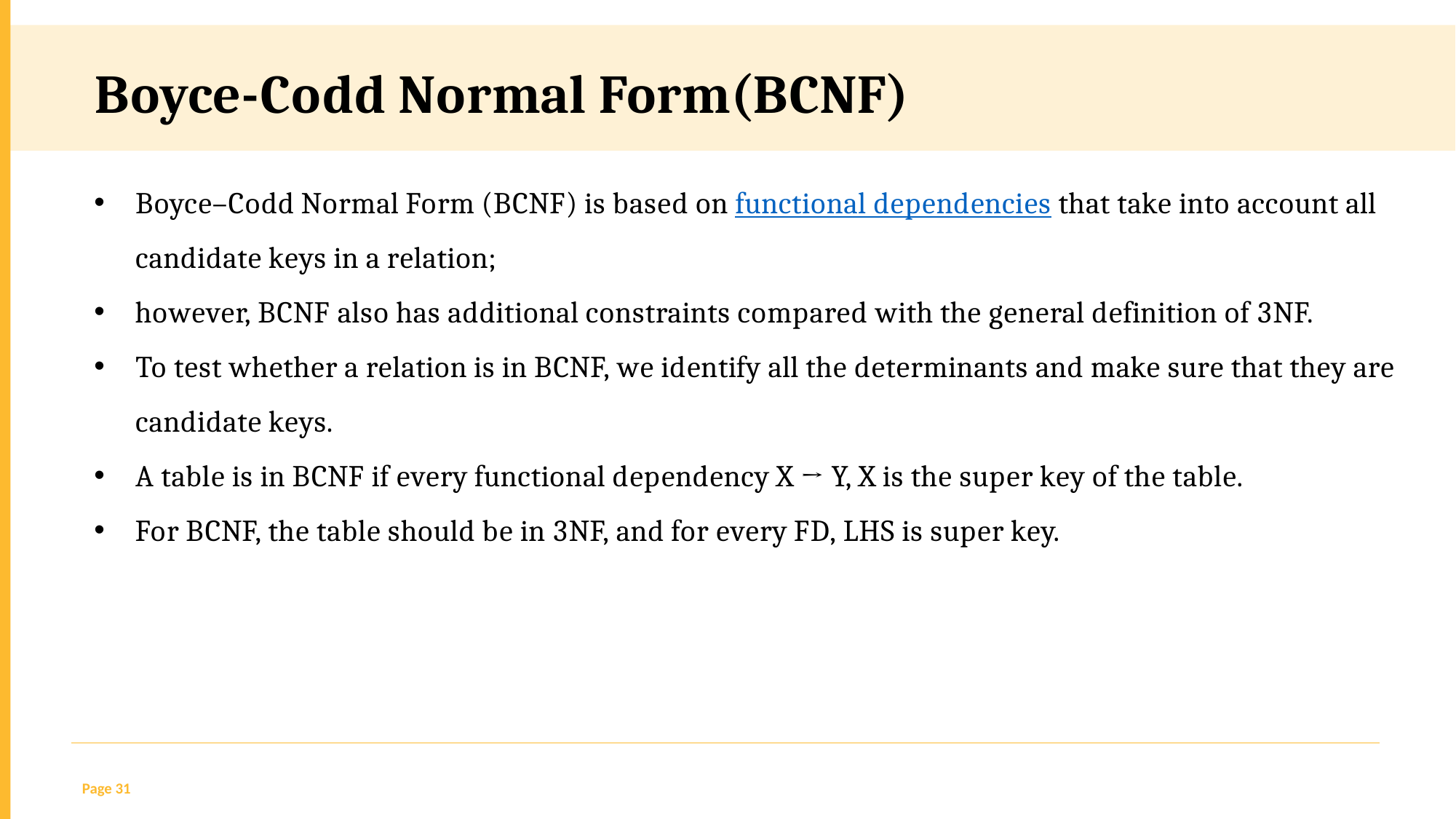

Boyce-Codd Normal Form(BCNF)
Boyce–Codd Normal Form (BCNF) is based on functional dependencies that take into account all candidate keys in a relation;
however, BCNF also has additional constraints compared with the general definition of 3NF.
To test whether a relation is in BCNF, we identify all the determinants and make sure that they are candidate keys.
A table is in BCNF if every functional dependency X → Y, X is the super key of the table.
For BCNF, the table should be in 3NF, and for every FD, LHS is super key.
Page 31